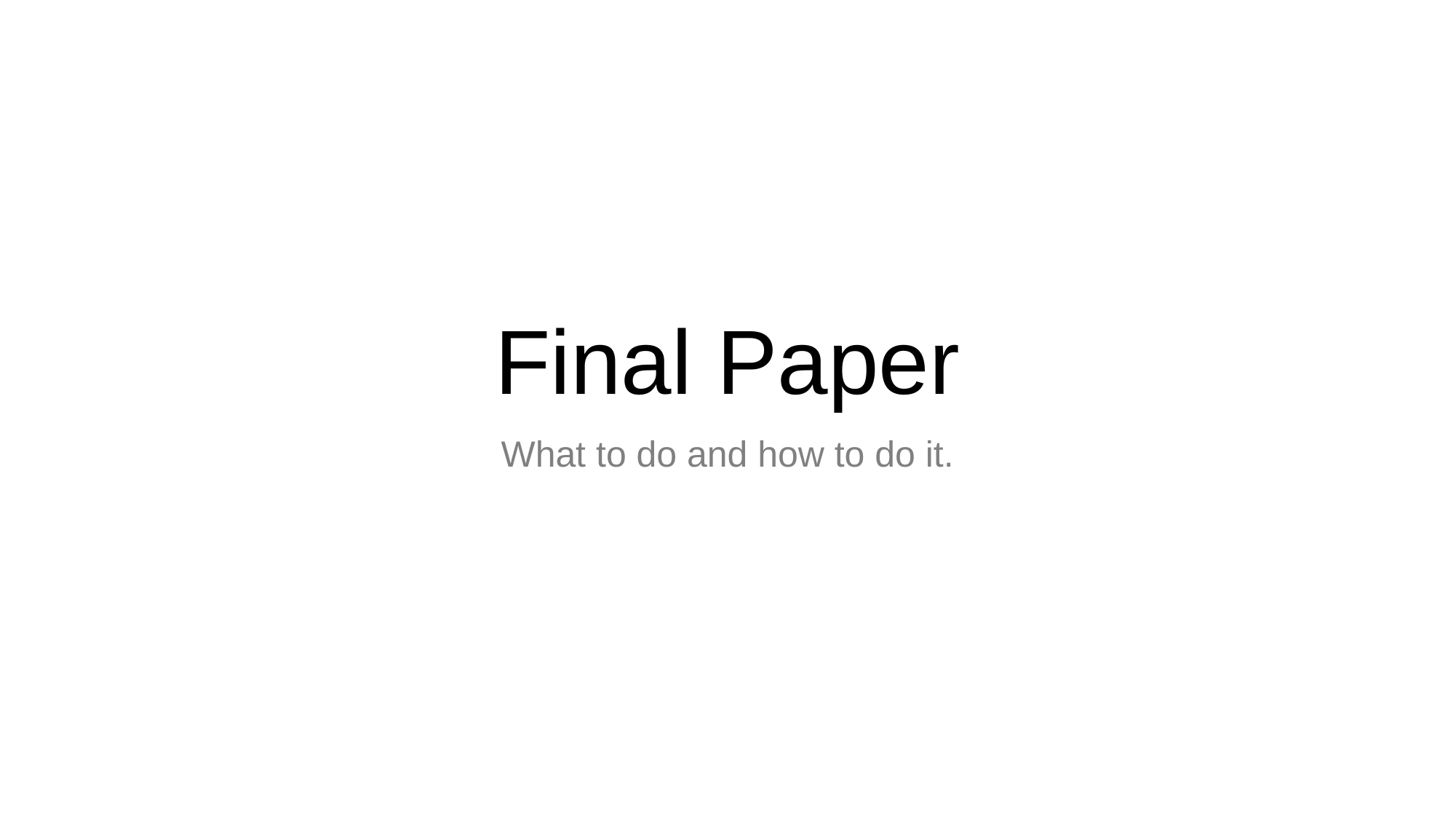

# Final Paper
What to do and how to do it.